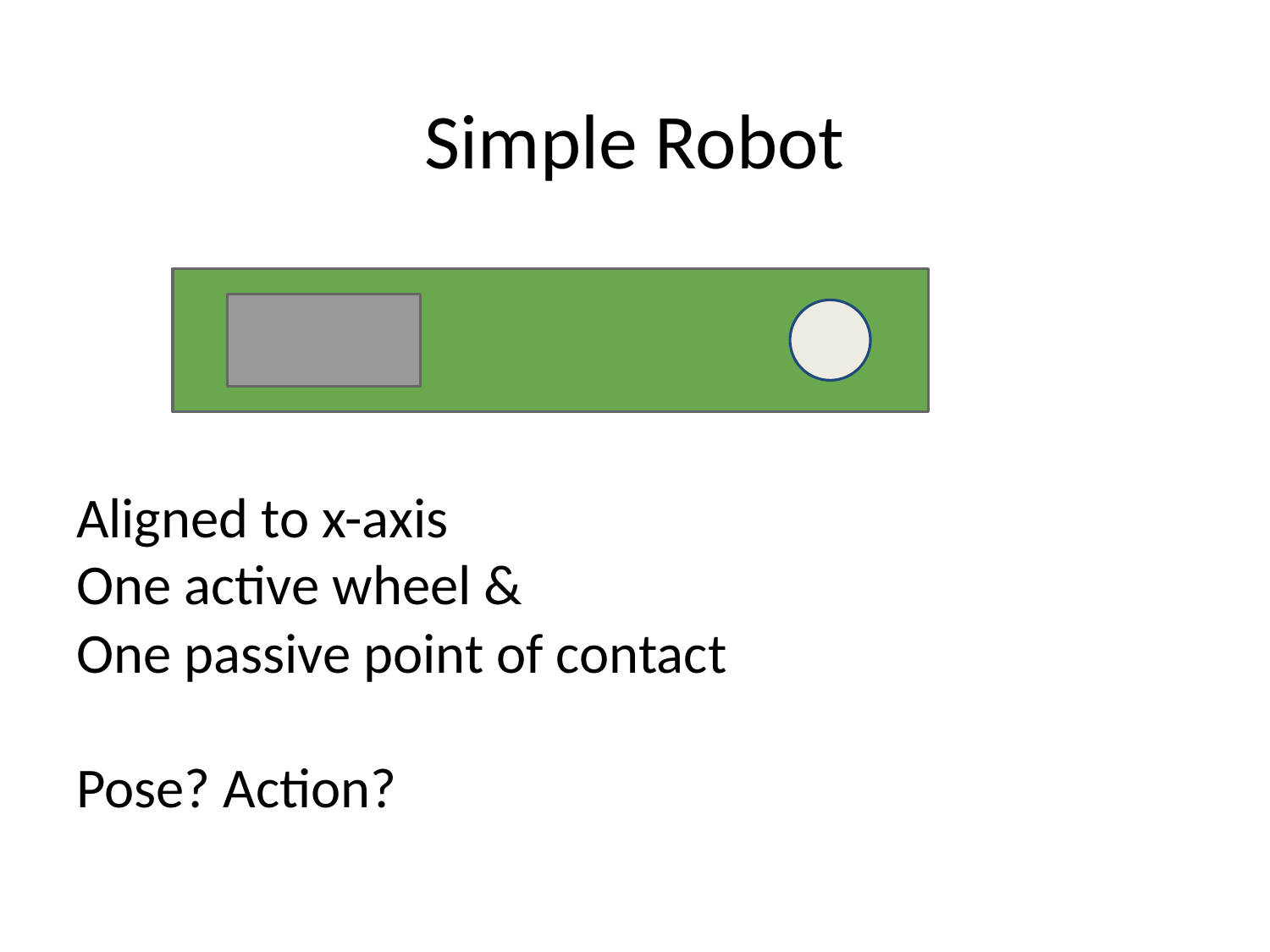

# Simple Robot

Aligned to x-axis
One active wheel &
One passive point of contact

Pose? Action?